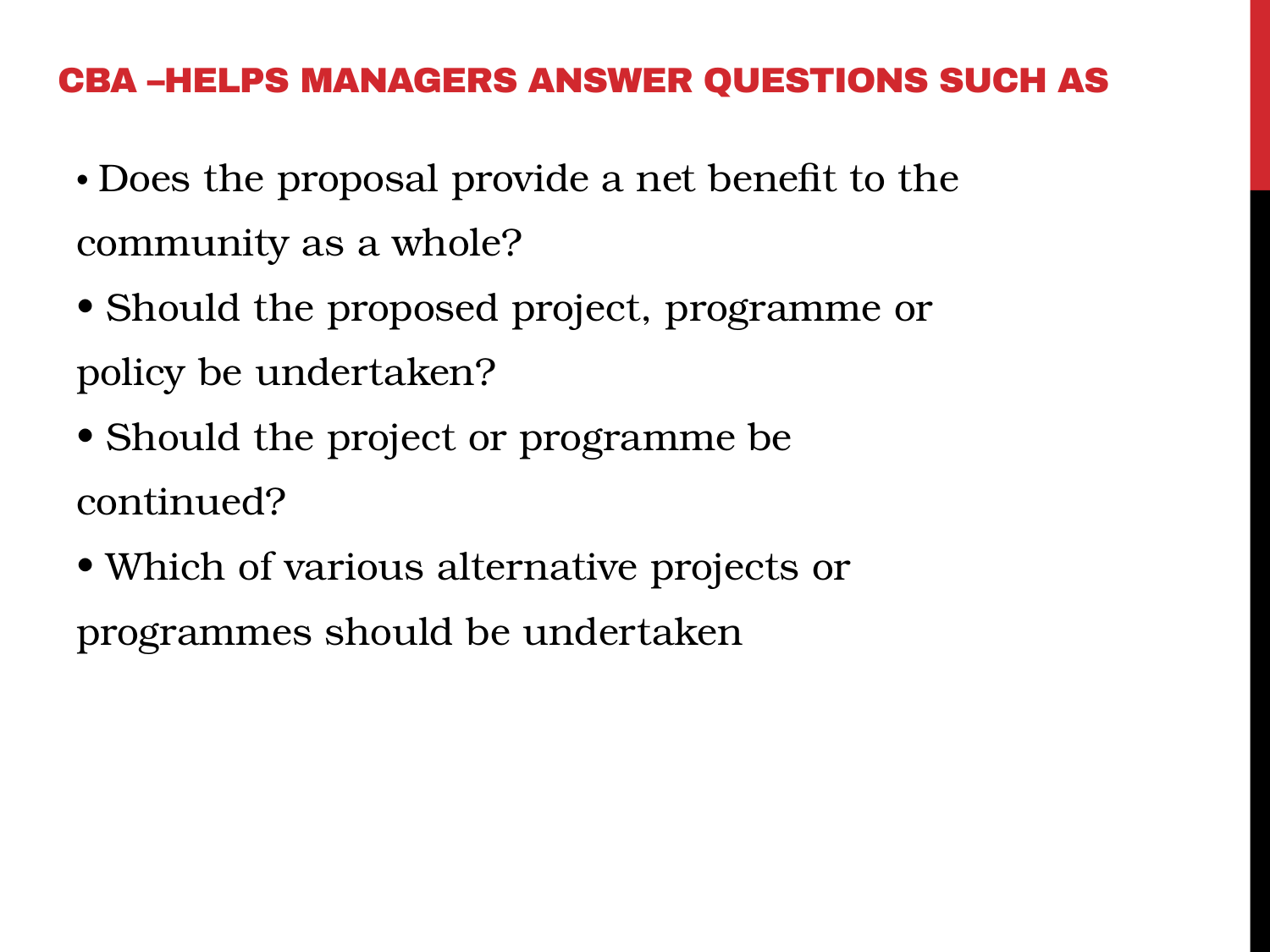

# CBA –helps managers answer questions such as
• Does the proposal provide a net benefit to the
community as a whole?
• Should the proposed project, programme or
policy be undertaken?
• Should the project or programme be
continued?
• Which of various alternative projects or
programmes should be undertaken